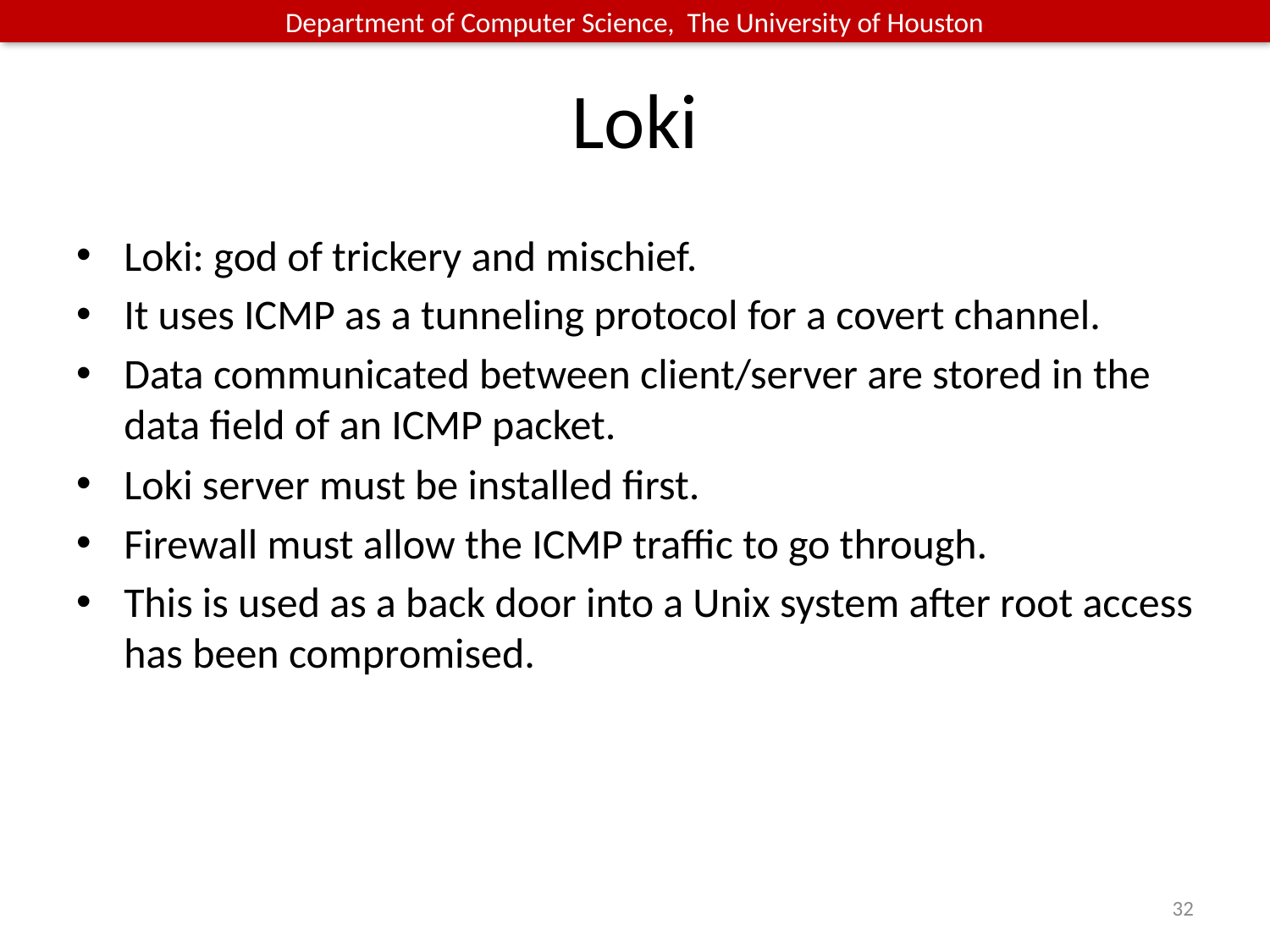

# Loki
Loki: god of trickery and mischief.
It uses ICMP as a tunneling protocol for a covert channel.
Data communicated between client/server are stored in the data field of an ICMP packet.
Loki server must be installed first.
Firewall must allow the ICMP traffic to go through.
This is used as a back door into a Unix system after root access has been compromised.
32